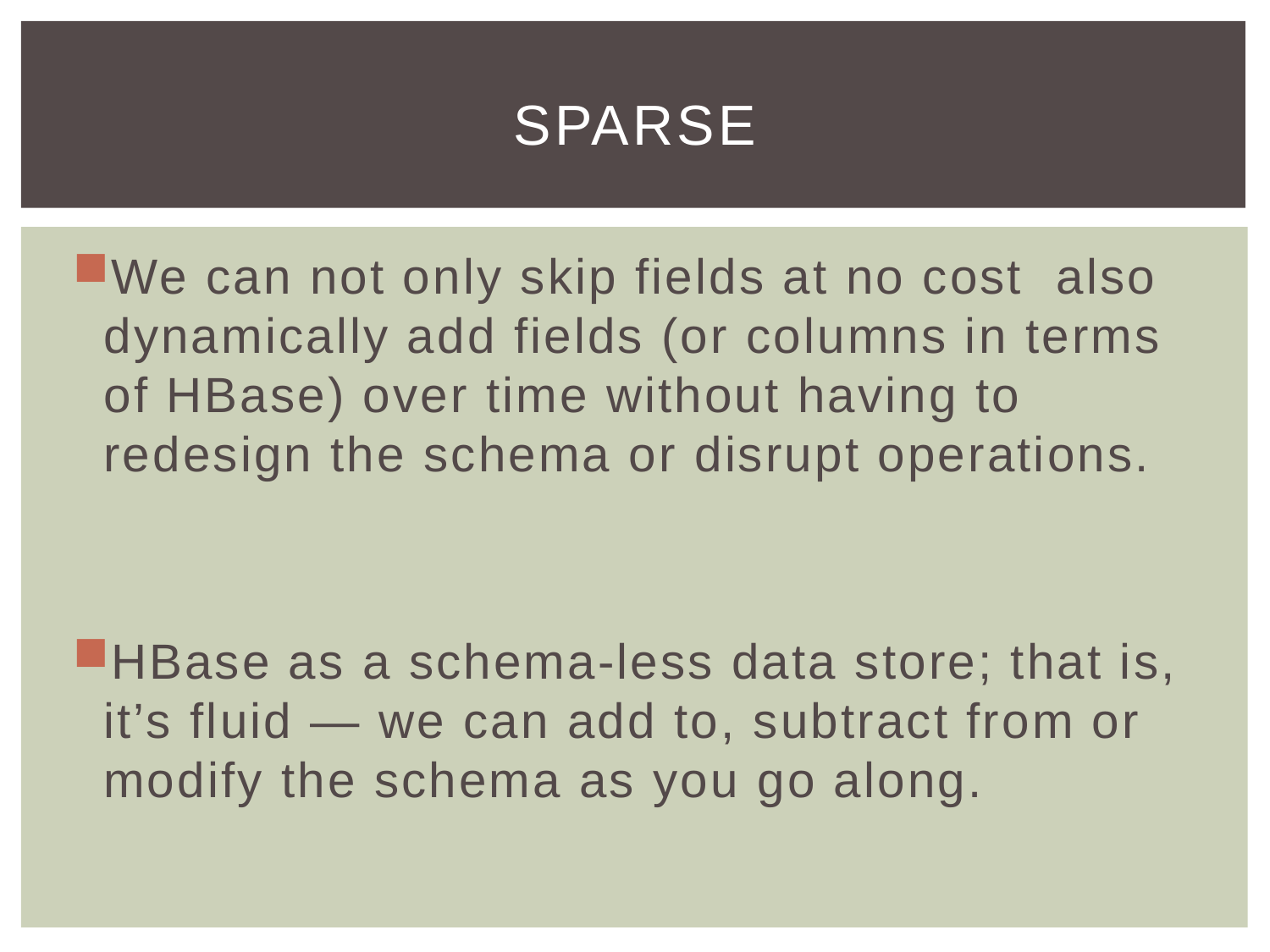

# sparse
We can not only skip fields at no cost  also dynamically add fields (or columns in terms of HBase) over time without having to redesign the schema or disrupt operations.

HBase as a schema-less data store; that is, it’s fluid — we can add to, subtract from or modify the schema as you go along.